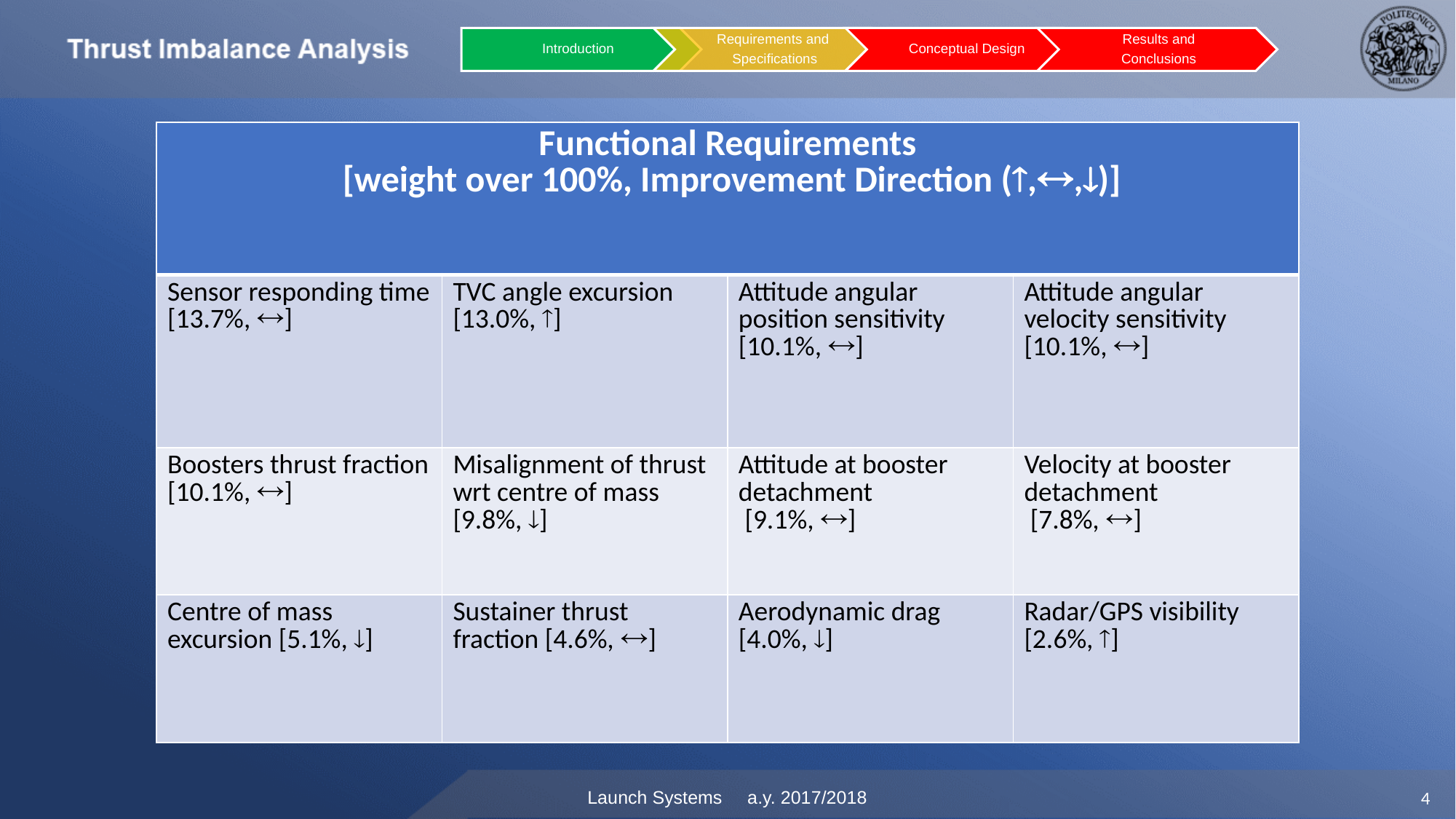

Introduction
Requirements and
Specifications
Conceptual Design
Results and
Conclusions
| Functional Requirements [weight over 100%, Improvement Direction (↑,↔,↓)] |  |  |  |
| --- | --- | --- | --- |
| Sensor responding time [13.7%, ↔] | TVC angle excursion [13.0%, ↑] | Attitude angular position sensitivity [10.1%, ↔] | Attitude angular velocity sensitivity [10.1%, ↔] |
| Boosters thrust fraction [10.1%, ↔] | Misalignment of thrust wrt centre of mass [9.8%, ↓] | Attitude at booster detachment [9.1%, ↔] | Velocity at booster detachment [7.8%, ↔] |
| Centre of mass excursion [5.1%, ↓] | Sustainer thrust fraction [4.6%, ↔] | Aerodynamic drag [4.0%, ↓] | Radar/GPS visibility [2.6%, ↑] |
Launch Systems     a.y. 2017/2018
4